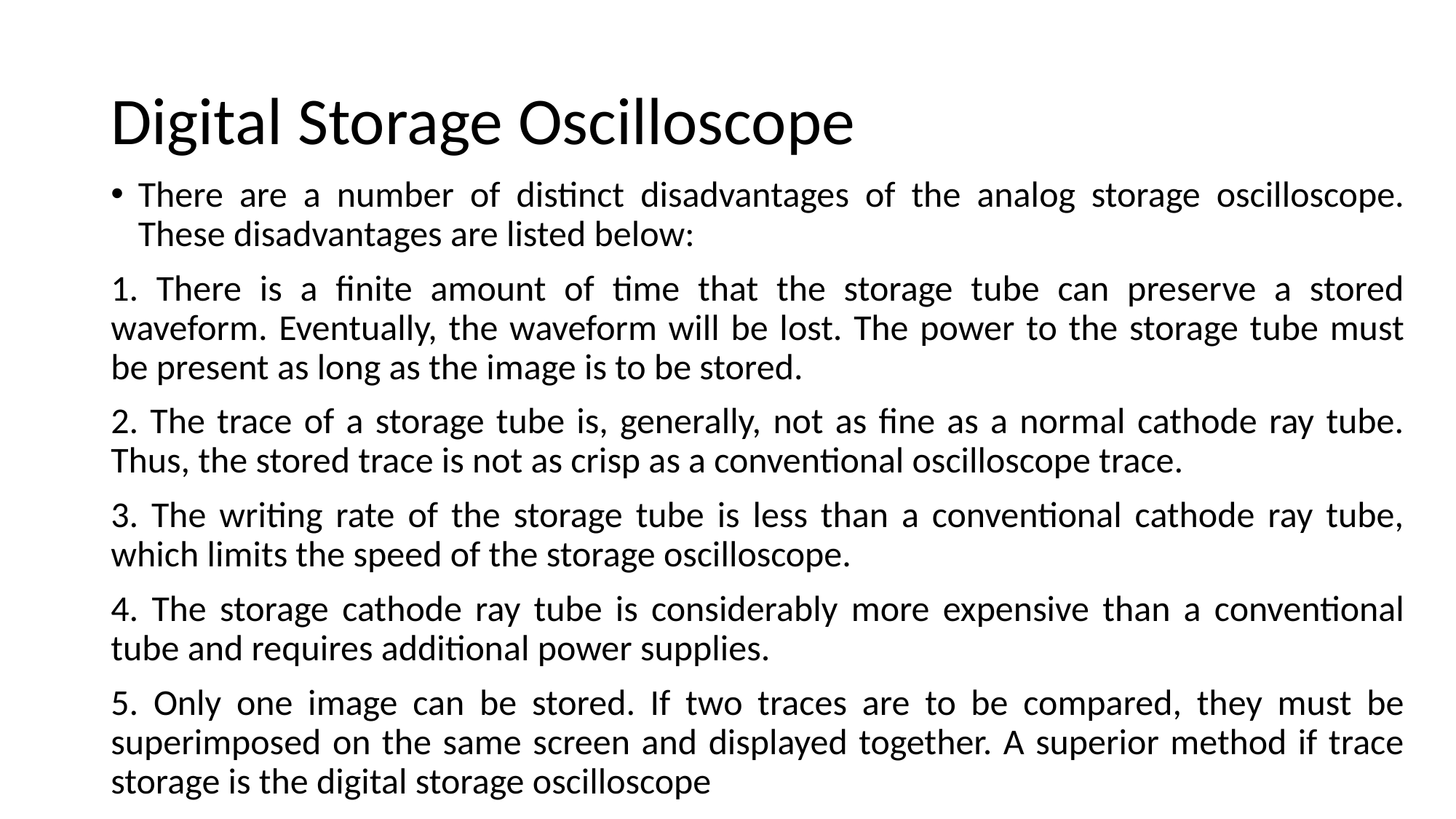

# Digital Storage Oscilloscope
There are a number of distinct disadvantages of the analog storage oscilloscope. These disadvantages are listed below:
1. There is a finite amount of time that the storage tube can preserve a stored waveform. Eventually, the waveform will be lost. The power to the storage tube must be present as long as the image is to be stored.
2. The trace of a storage tube is, generally, not as fine as a normal cathode ray tube. Thus, the stored trace is not as crisp as a conventional oscilloscope trace.
3. The writing rate of the storage tube is less than a conventional cathode ray tube, which limits the speed of the storage oscilloscope.
4. The storage cathode ray tube is considerably more expensive than a conventional tube and requires additional power supplies.
5. Only one image can be stored. If two traces are to be compared, they must be superimposed on the same screen and displayed together. A superior method if trace storage is the digital storage oscilloscope